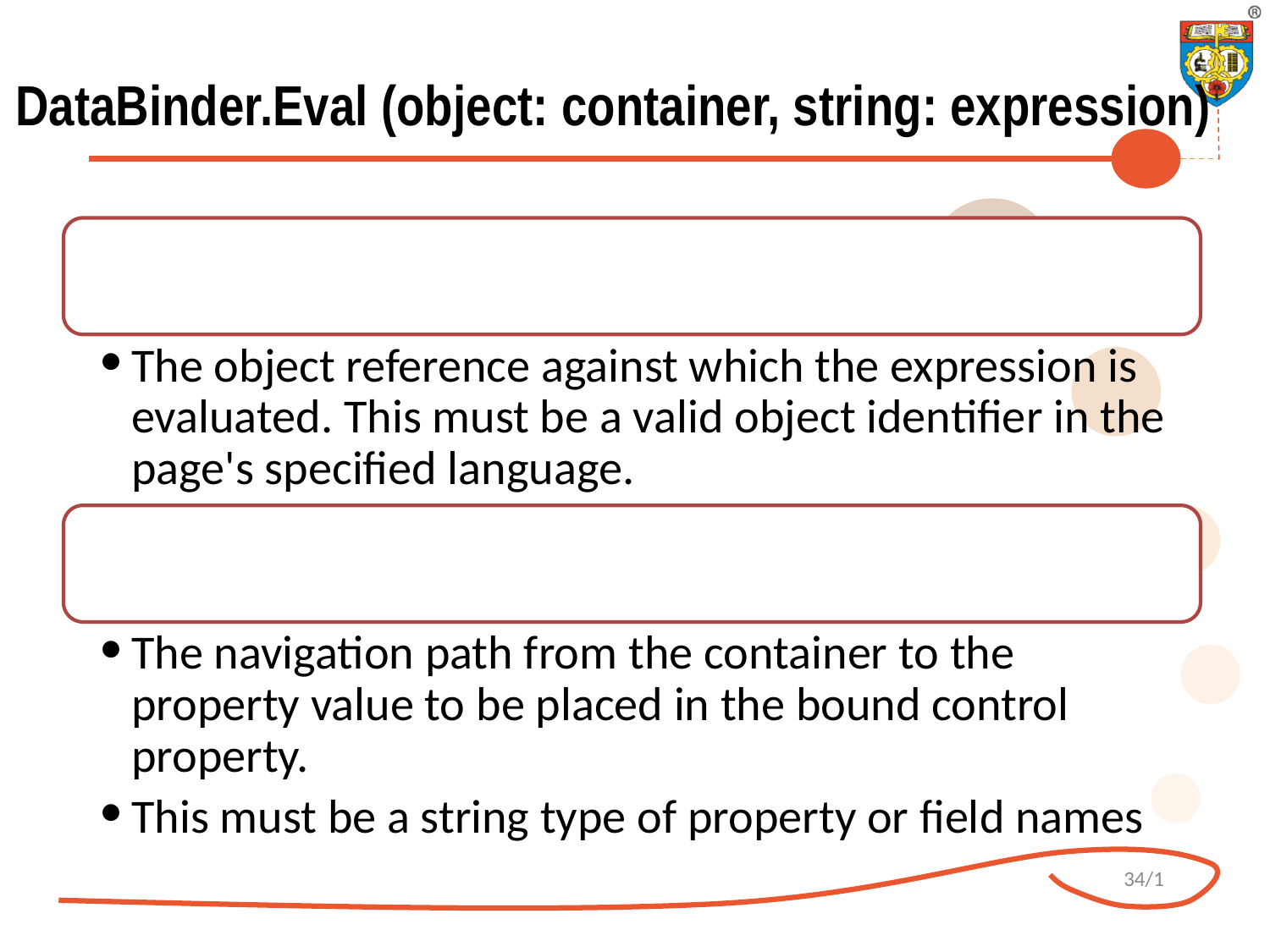

# DataBinder.Eval (object: container, string: expression)

Container:

The object reference against which the expression is evaluated. This must be a valid object identifier in the page's specified language.

expression

The navigation path from the container to the property value to be placed in the bound control property.
This must be a string type of property or field names